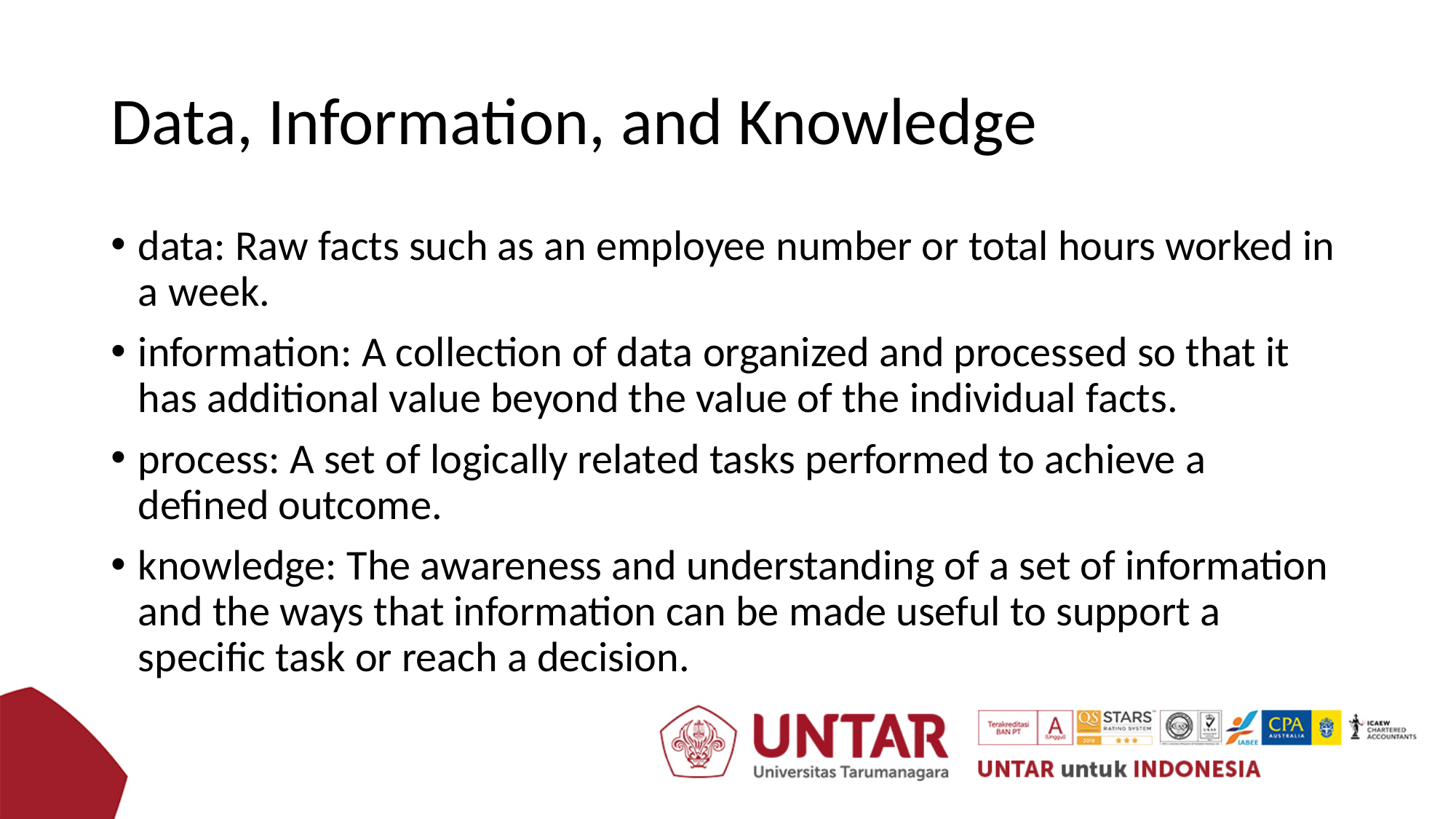

# Data, Information, and Knowledge
data: Raw facts such as an employee number or total hours worked in a week.
information: A collection of data organized and processed so that it has additional value beyond the value of the individual facts.
process: A set of logically related tasks performed to achieve a defined outcome.
knowledge: The awareness and understanding of a set of information and the ways that information can be made useful to support a specific task or reach a decision.